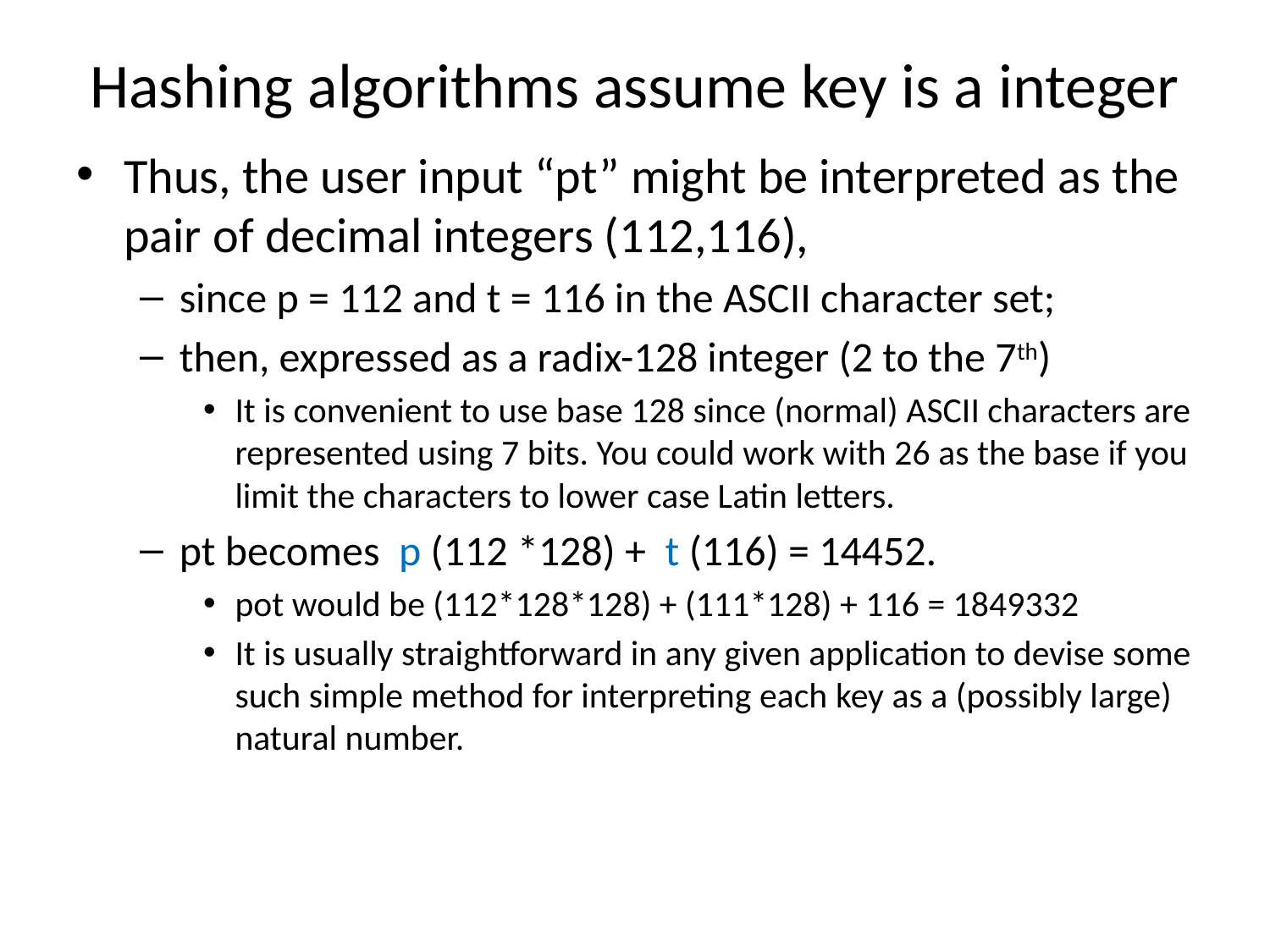

# Hashing algorithms assume key is a integer
Thus, the user input “pt” might be interpreted as the pair of decimal integers (112,116),
since p = 112 and t = 116 in the ASCII character set;
then, expressed as a radix-128 integer (2 to the 7th)
It is convenient to use base 128 since (normal) ASCII characters are represented using 7 bits. You could work with 26 as the base if you limit the characters to lower case Latin letters.
pt becomes  p (112 *128) +  t (116) = 14452.
pot would be (112*128*128) + (111*128) + 116 = 1849332
It is usually straightforward in any given application to devise some such simple method for interpreting each key as a (possibly large) natural number.